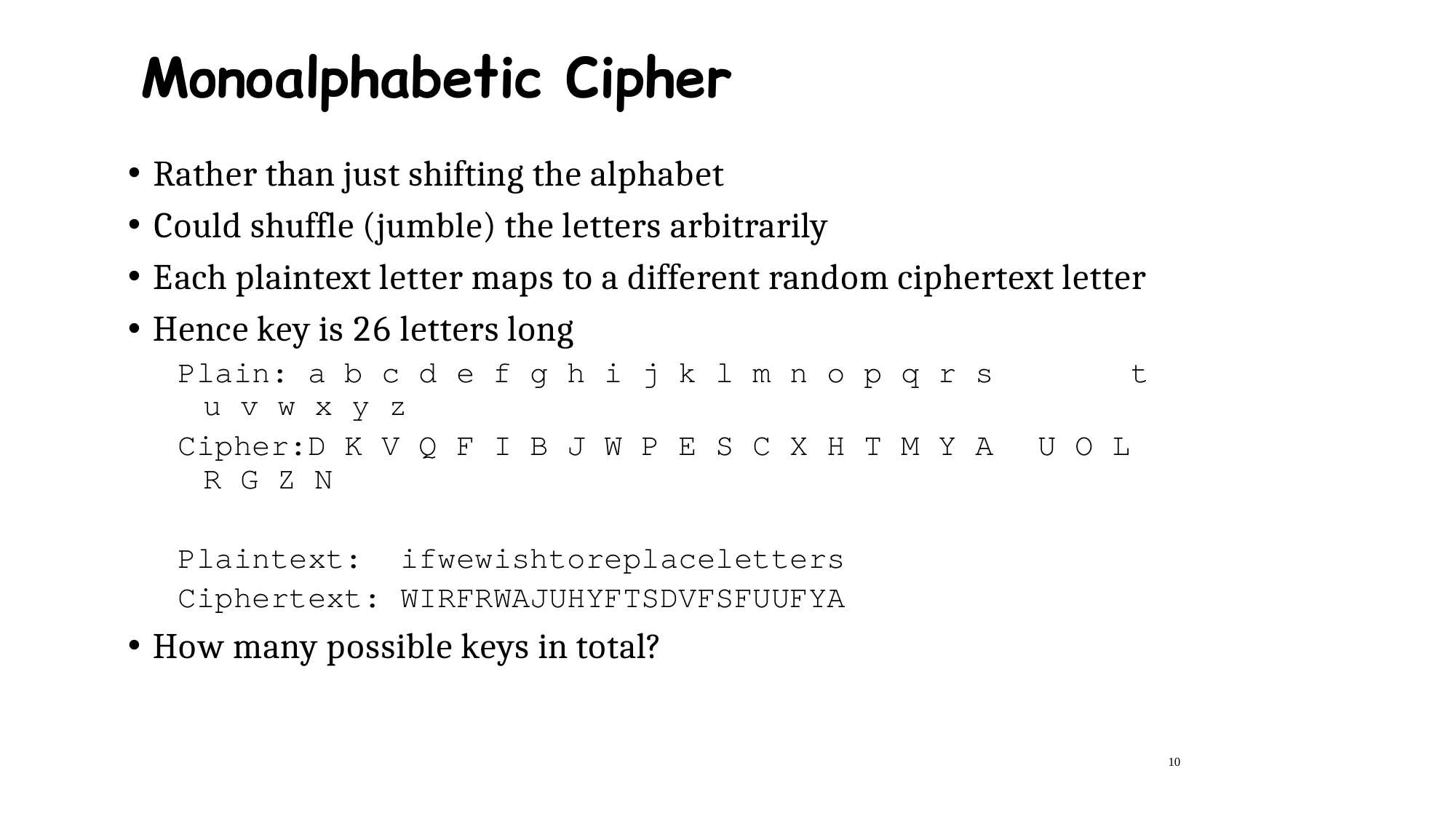

Monoalphabetic Cipher
Rather than just shifting the alphabet
Could shuffle (jumble) the letters arbitrarily
Each plaintext letter maps to a different random ciphertext letter
Hence key is 26 letters long
Plain: a b c d e f g h i j k l m n o p q r s 	     t u v w x y z
Cipher:D K V Q F I B J W P E S C X H T M Y A 		U O L R G Z N

Plaintext:  ifwewishtoreplaceletters
Ciphertext: WIRFRWAJUHYFTSDVFSFUUFYA
How many possible keys in total?
10